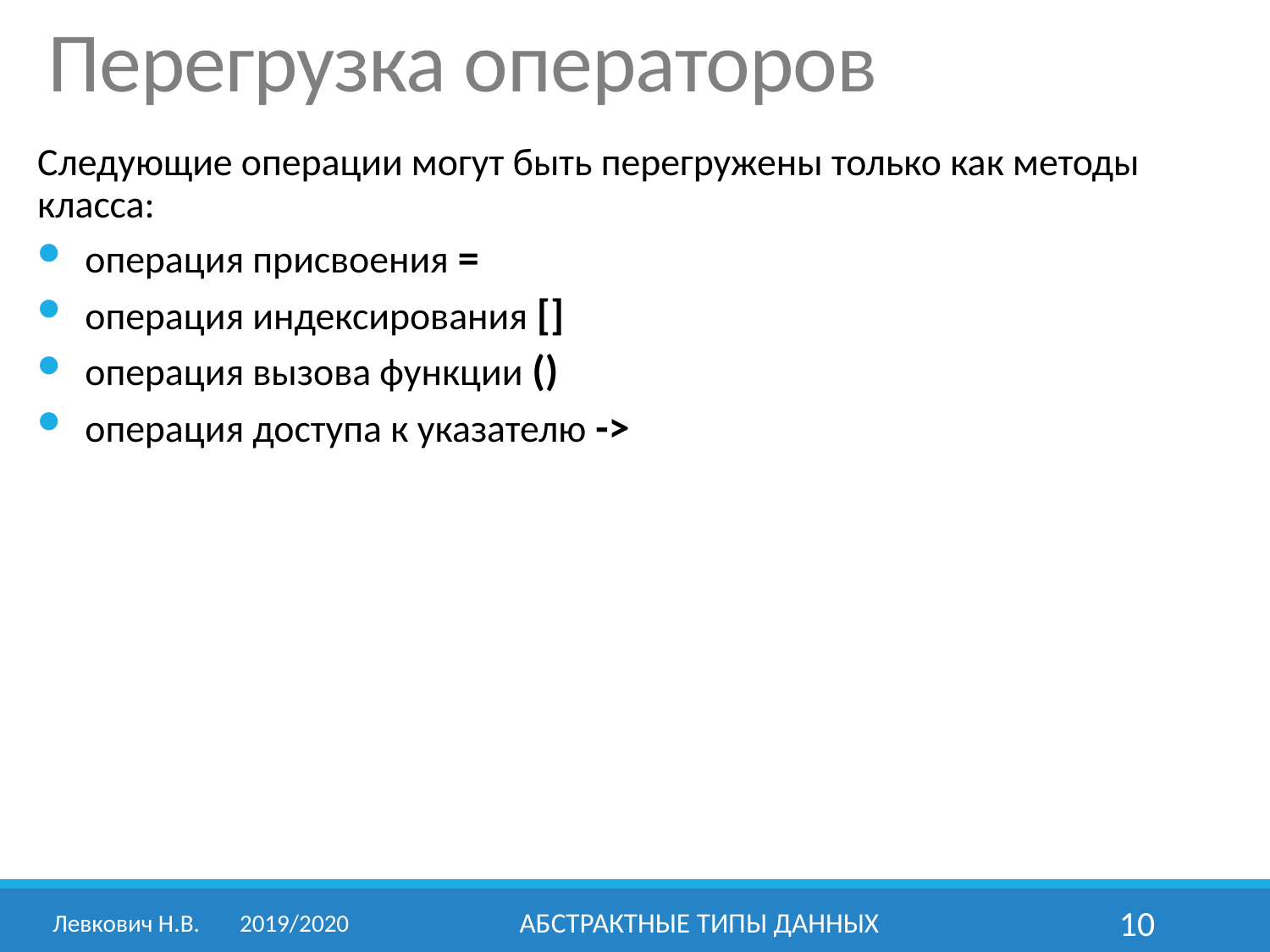

# Перегрузка операторов
Следующие операции могут быть перегружены только как методы класса:
операция присвоения =
операция индексирования []
операция вызова функции ()
операция доступа к указателю ->
Левкович Н.В.	2019/2020
Абстрактные типы данных
10